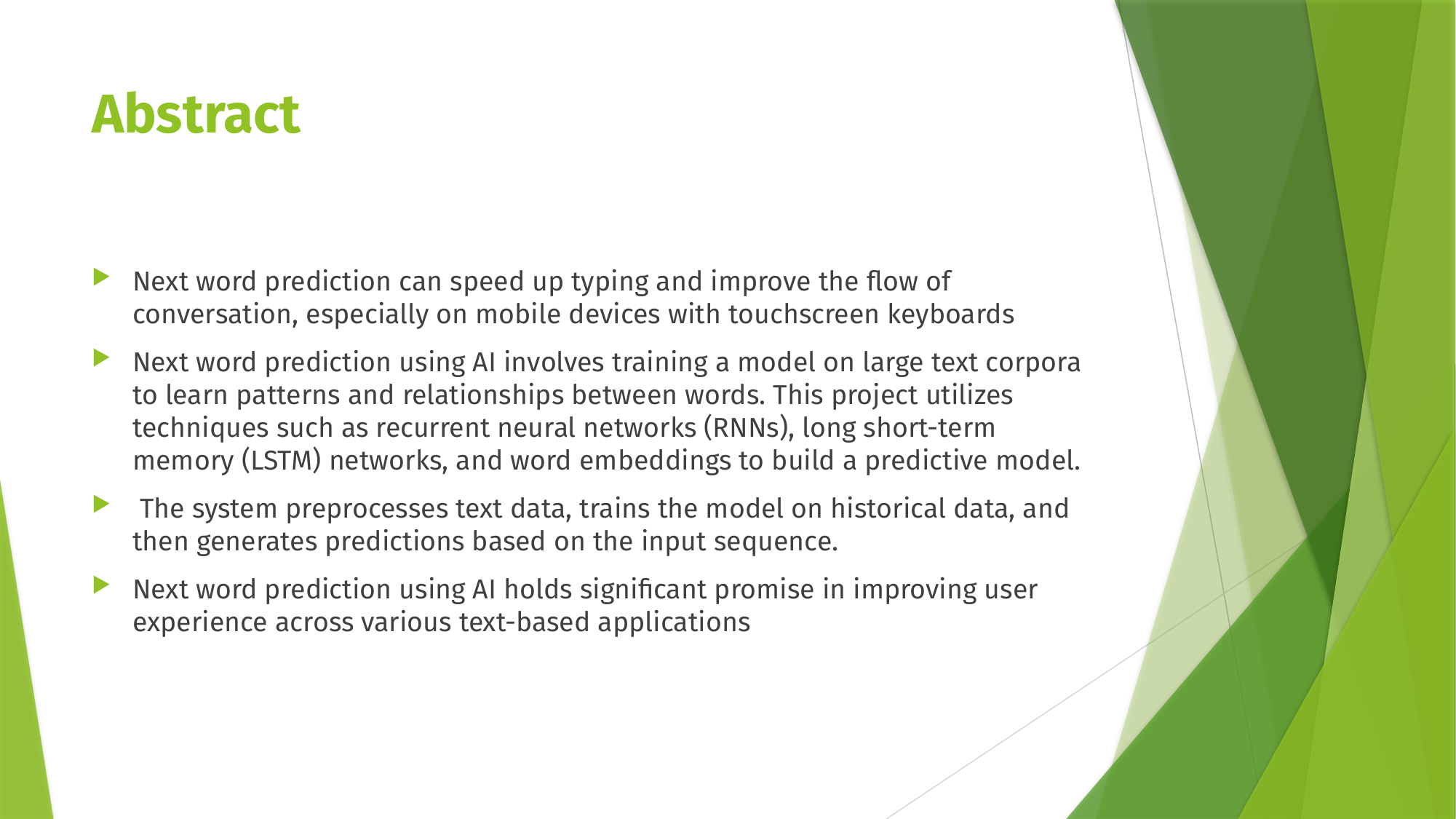

# Abstract
Next word prediction can speed up typing and improve the flow of conversation, especially on mobile devices with touchscreen keyboards
Next word prediction using AI involves training a model on large text corpora to learn patterns and relationships between words. This project utilizes techniques such as recurrent neural networks (RNNs), long short-term memory (LSTM) networks, and word embeddings to build a predictive model.
 The system preprocesses text data, trains the model on historical data, and then generates predictions based on the input sequence.
Next word prediction using AI holds significant promise in improving user experience across various text-based applications